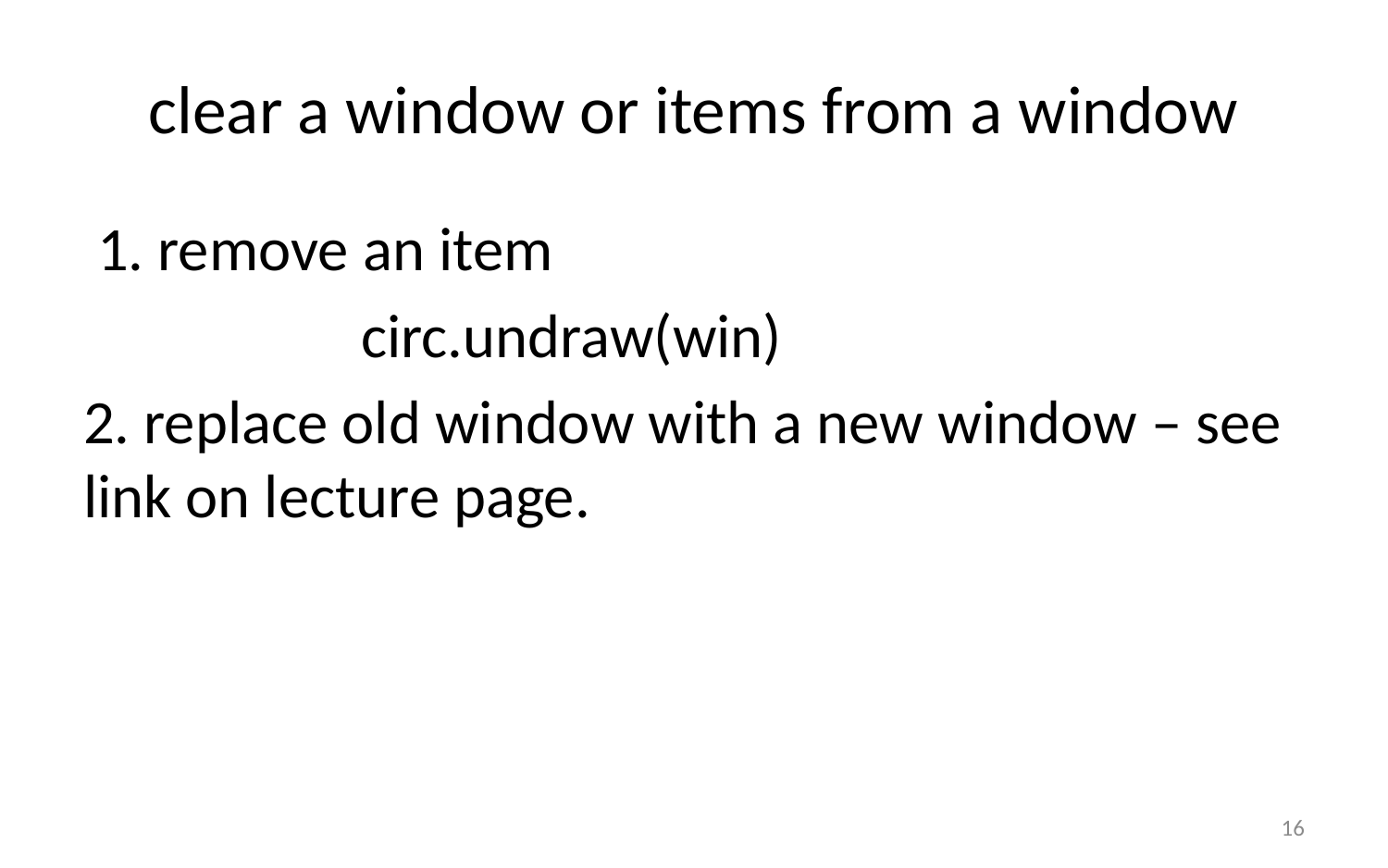

# clear a window or items from a window
 1. remove an item
    		circ.undraw(win)
2. replace old window with a new window – see link on lecture page.
16